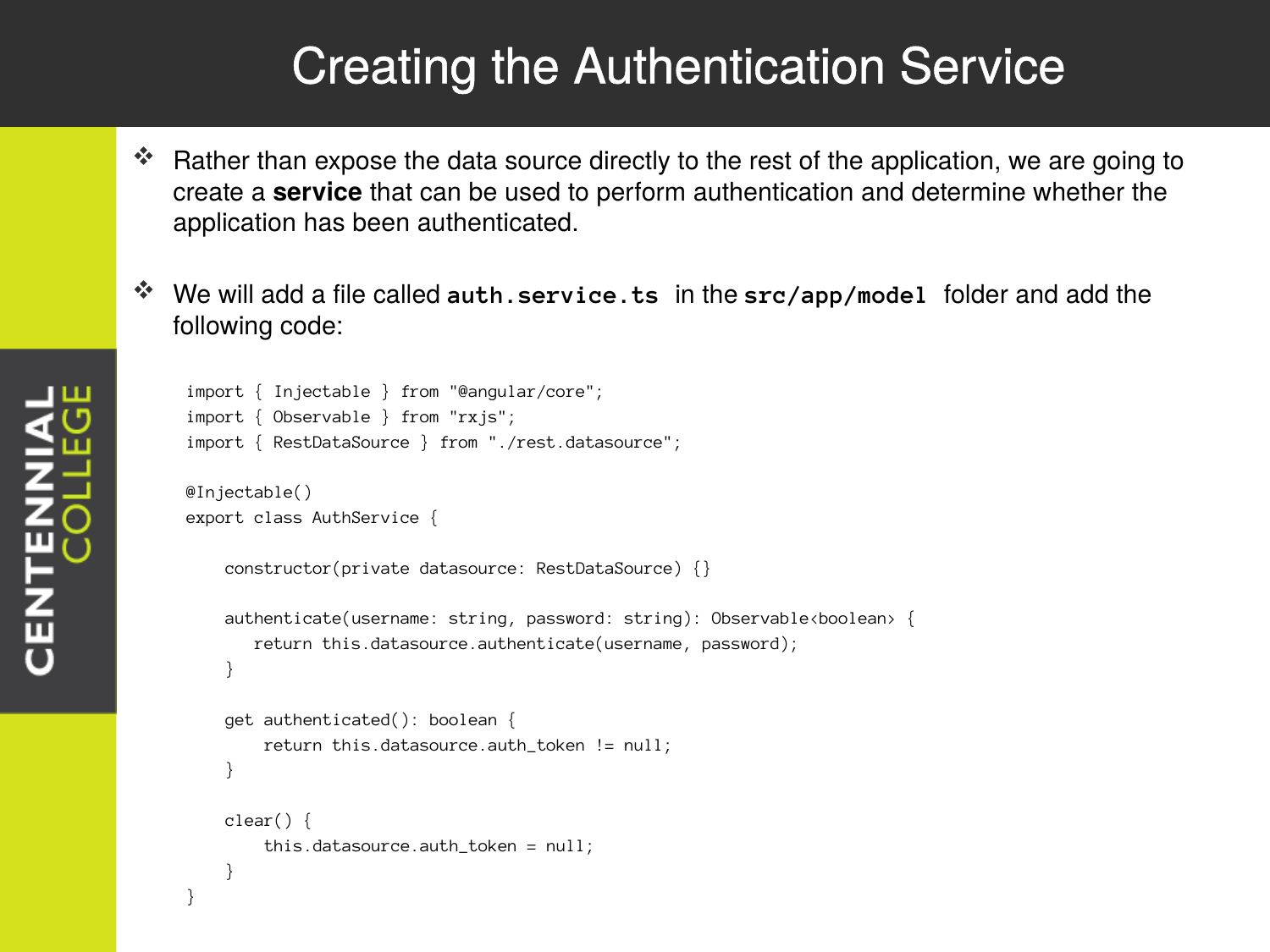

# Creating the Authentication Service
Rather than expose the data source directly to the rest of the application, we are going to create a service that can be used to perform authentication and determine whether the application has been authenticated.

We will add a file called auth.service.ts in the src/app/model folder and add the following code:

import { Injectable } from "@angular/core";
import { Observable } from "rxjs";
import { RestDataSource } from "./rest.datasource";

@Injectable()
export class AuthService {

    constructor(private datasource: RestDataSource) {}

    authenticate(username: string, password: string): Observable<boolean> {
       return this.datasource.authenticate(username, password);
    }

    get authenticated(): boolean {
        return this.datasource.auth_token != null;
    }

    clear() {
        this.datasource.auth_token = null;
    }
}